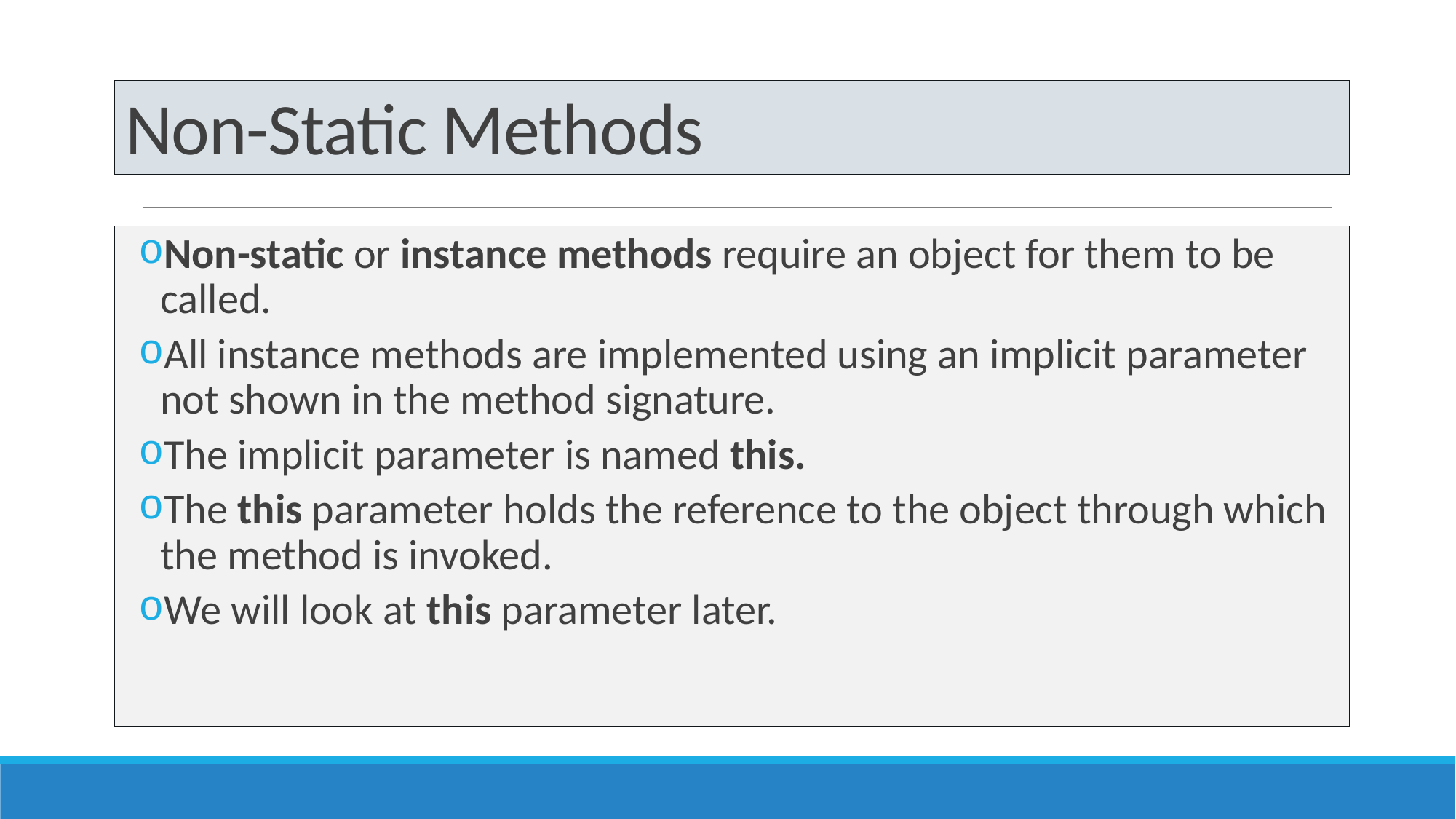

# Non-Static Methods
Non-static or instance methods require an object for them to be called.
All instance methods are implemented using an implicit parameter not shown in the method signature.
The implicit parameter is named this.
The this parameter holds the reference to the object through which the method is invoked.
We will look at this parameter later.